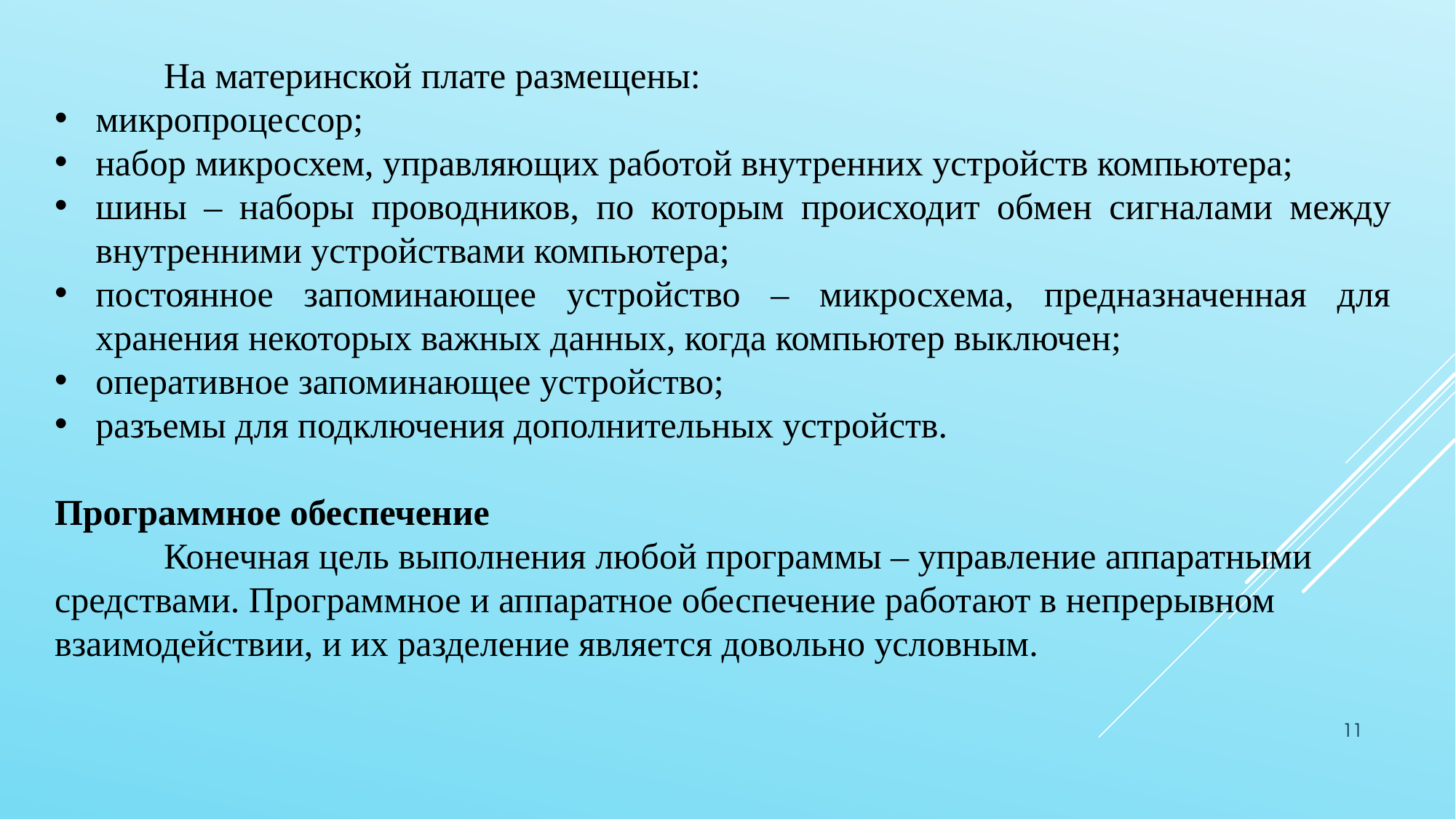

На материнской плате размещены:
микропроцессор;
набор микросхем, управляющих работой внутренних устройств компьютера;
шины – наборы проводников, по которым происходит обмен сигналами между внутренними устройствами компьютера;
постоянное запоминающее устройство – микросхема, предназначенная для хранения некоторых важных данных, когда компьютер выключен;
оперативное запоминающее устройство;
разъемы для подключения дополнительных устройств.

Программное обеспечение
	Конечная цель выполнения любой программы – управление аппаратными средствами. Программное и аппаратное обеспечение работают в непрерывном взаимодействии, и их разделение является довольно условным.

11